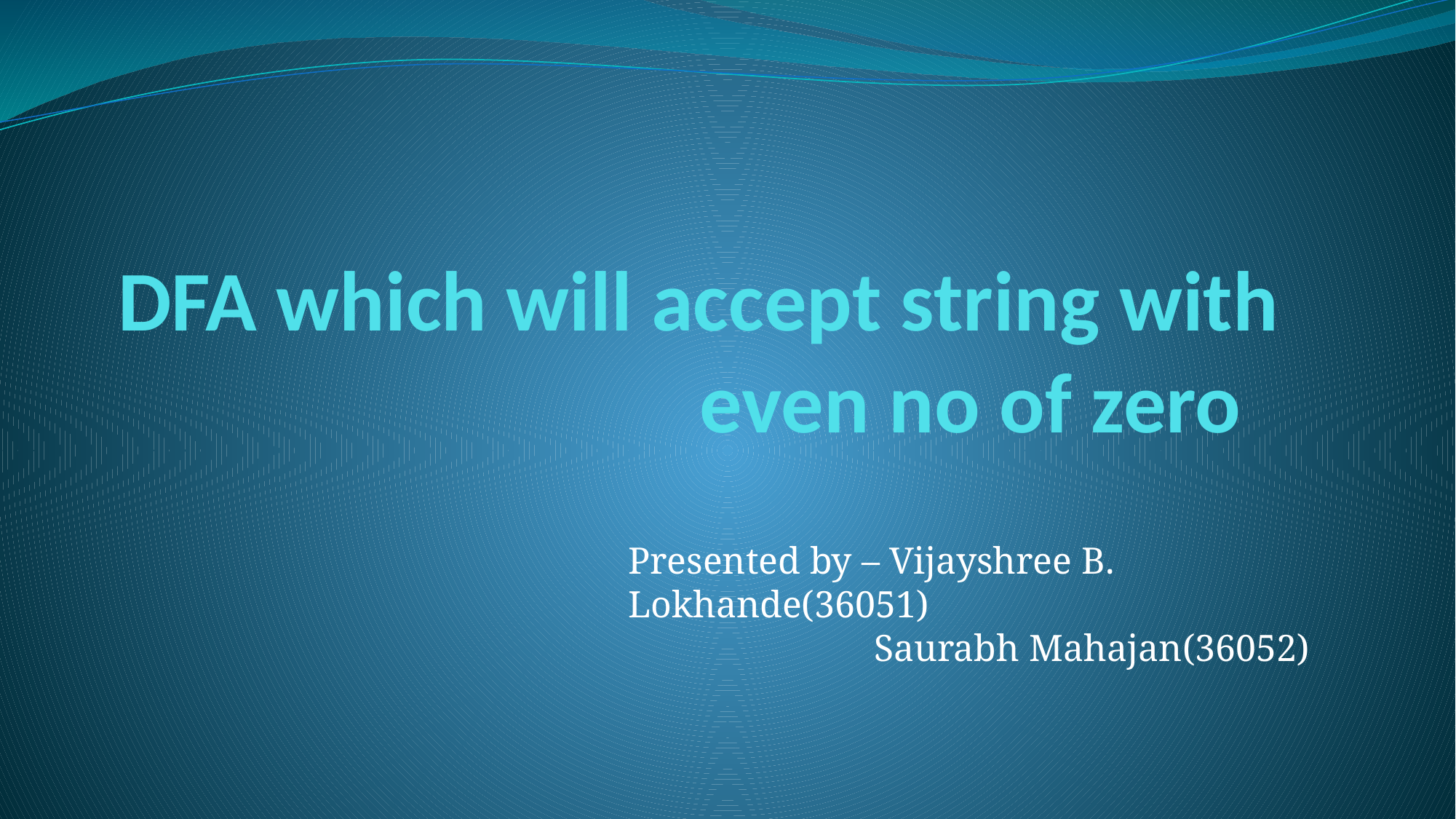

# DFA which will accept string with even no of zero
Presented by – Vijayshree B. Lokhande(36051)
                          Saurabh Mahajan(36052)